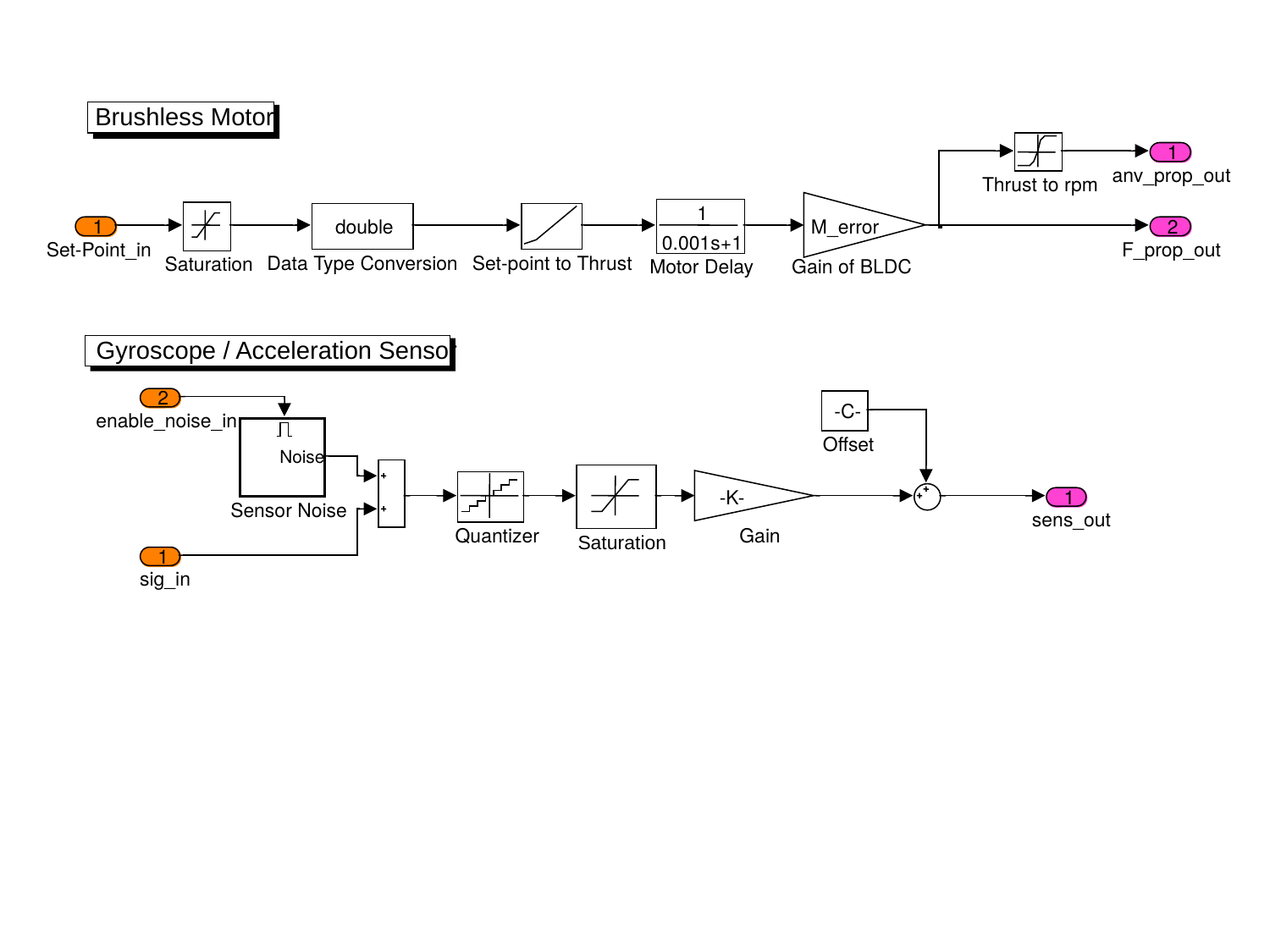

Brushless Motor

1

anv_prop_out
Thrust to rpm

1

1
double
M_error
2

0.001s+1
Set-Point_in
F_prop_out
Data Type Conversion
Set-point to Thrust
Saturation
Motor Delay
Gain of BLDC

Gyroscope / Acceleration Sensor

2

-C-

enable_noise_in

Offset
Noise

-K-
1

Sensor Noise

sens_out

Quantizer
Gain
Saturation
1

sig_in